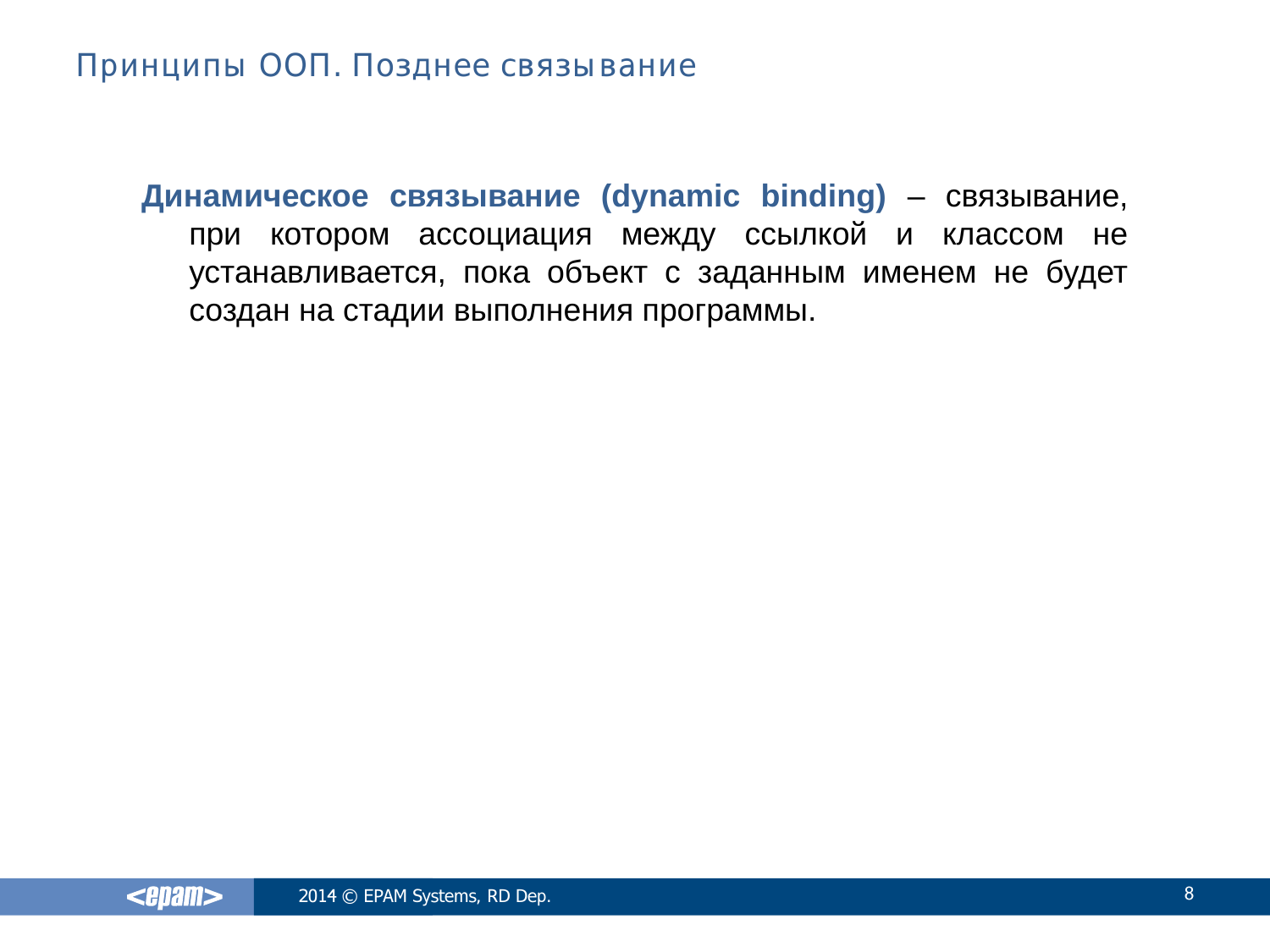

# Принципы ООП. Позднее связывание
Динамическое связывание (dynamic binding) – связывание, при котором ассоциация между ссылкой и классом не устанавливается, пока объект с заданным именем не будет создан на стадии выполнения программы.

8
2014 © EPAM Systems, RD Dep.